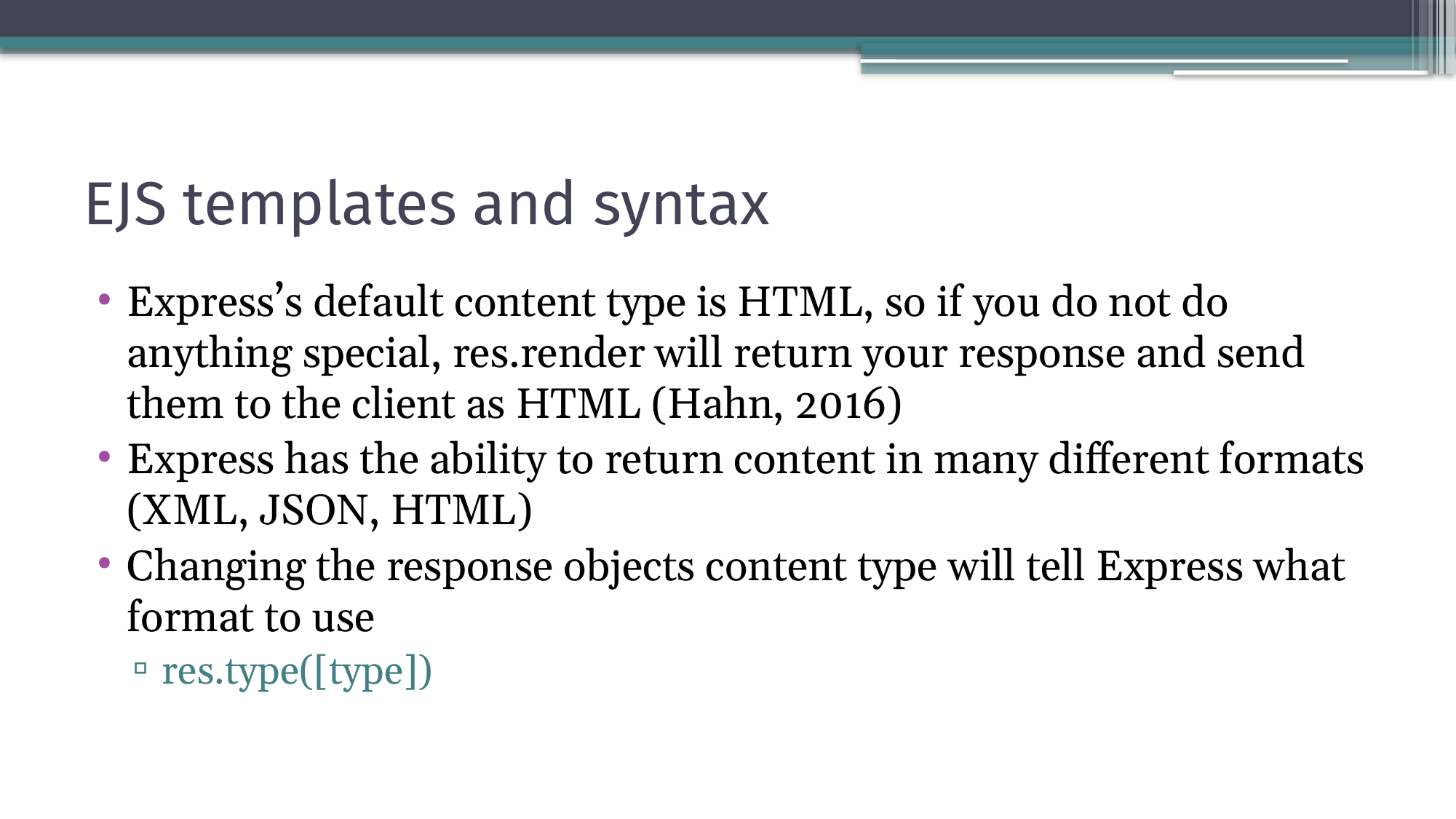

# EJS templates and syntax
Express’s default content type is HTML, so if you do not do anything special, res.render will return your response and send them to the client as HTML (Hahn, 2016)
Express has the ability to return content in many different formats (XML, JSON, HTML)
Changing the response objects content type will tell Express what format to use
res.type([type])